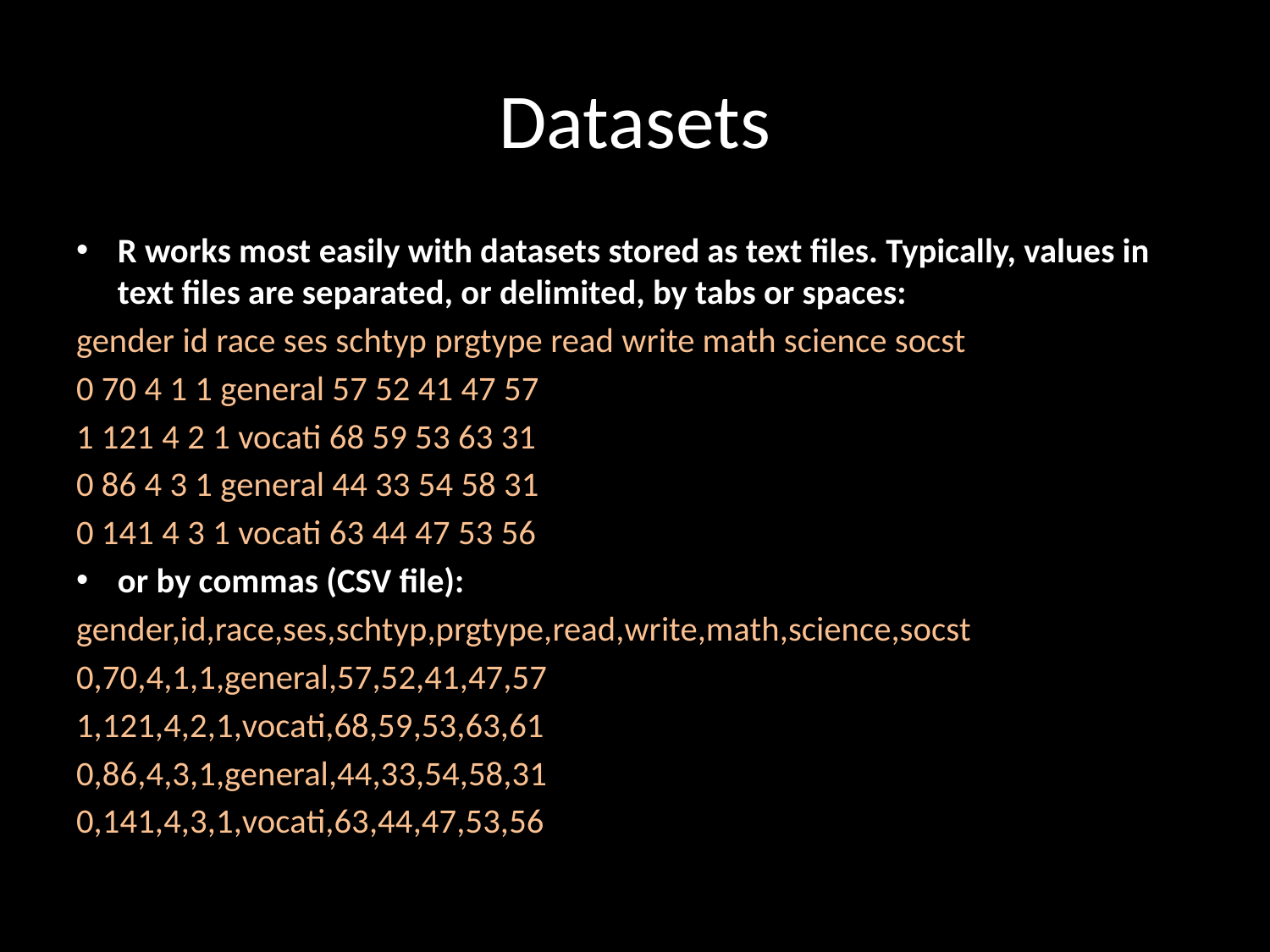

# Datasets
R works most easily with datasets stored as text files. Typically, values in text files are separated, or delimited, by tabs or spaces:
gender id race ses schtyp prgtype read write math science socst
0 70 4 1 1 general 57 52 41 47 57
1 121 4 2 1 vocati 68 59 53 63 31
0 86 4 3 1 general 44 33 54 58 31
0 141 4 3 1 vocati 63 44 47 53 56
or by commas (CSV file):
gender,id,race,ses,schtyp,prgtype,read,write,math,science,socst
0,70,4,1,1,general,57,52,41,47,57
1,121,4,2,1,vocati,68,59,53,63,61
0,86,4,3,1,general,44,33,54,58,31
0,141,4,3,1,vocati,63,44,47,53,56